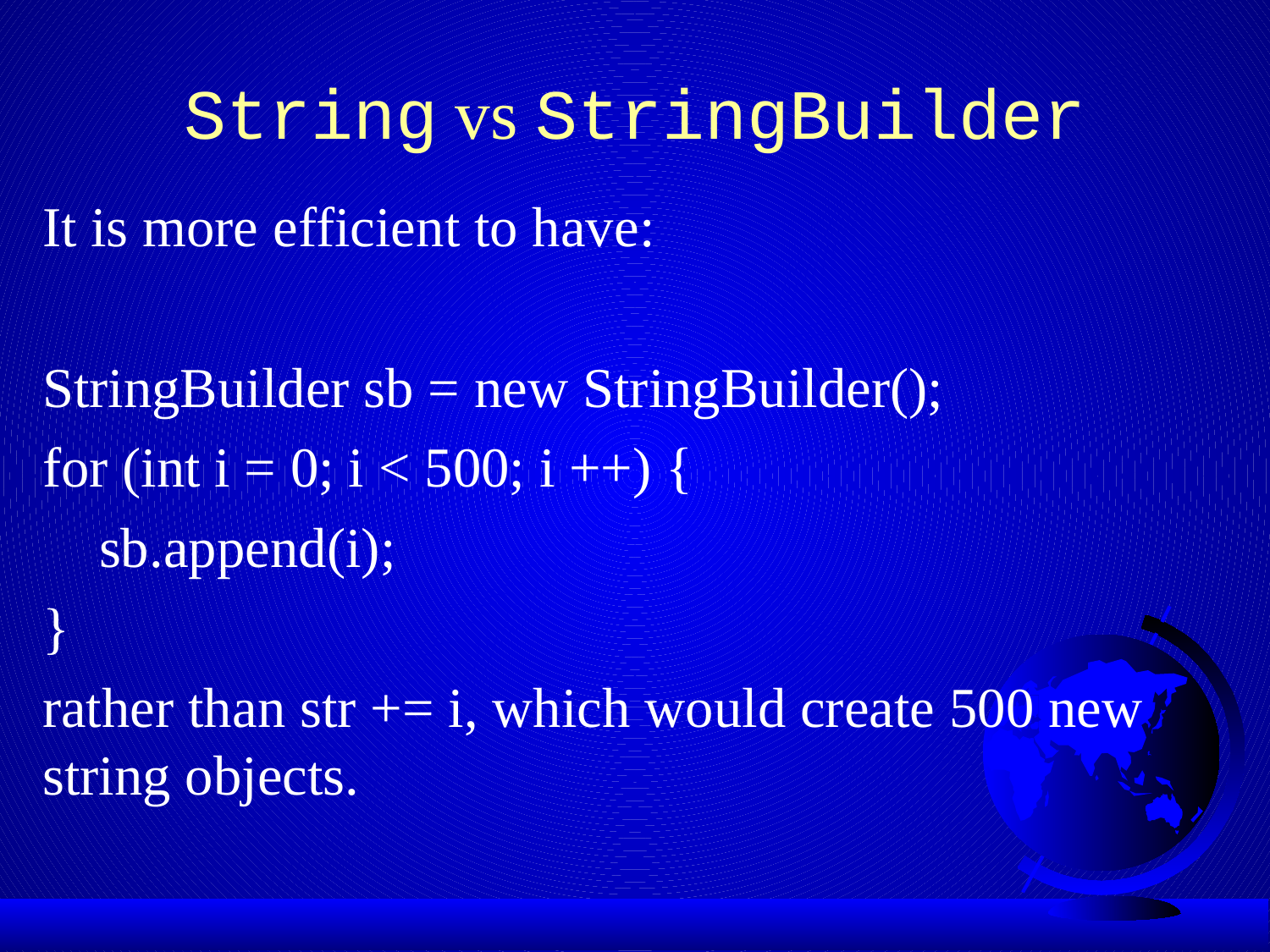

# String vs StringBuilder
It is more efficient to have:

StringBuilder sb = new StringBuilder();
for (int i = 0; i < 500; i ++) {
    sb.append(i);
}
rather than str += i, which would create 500 new string objects.
36